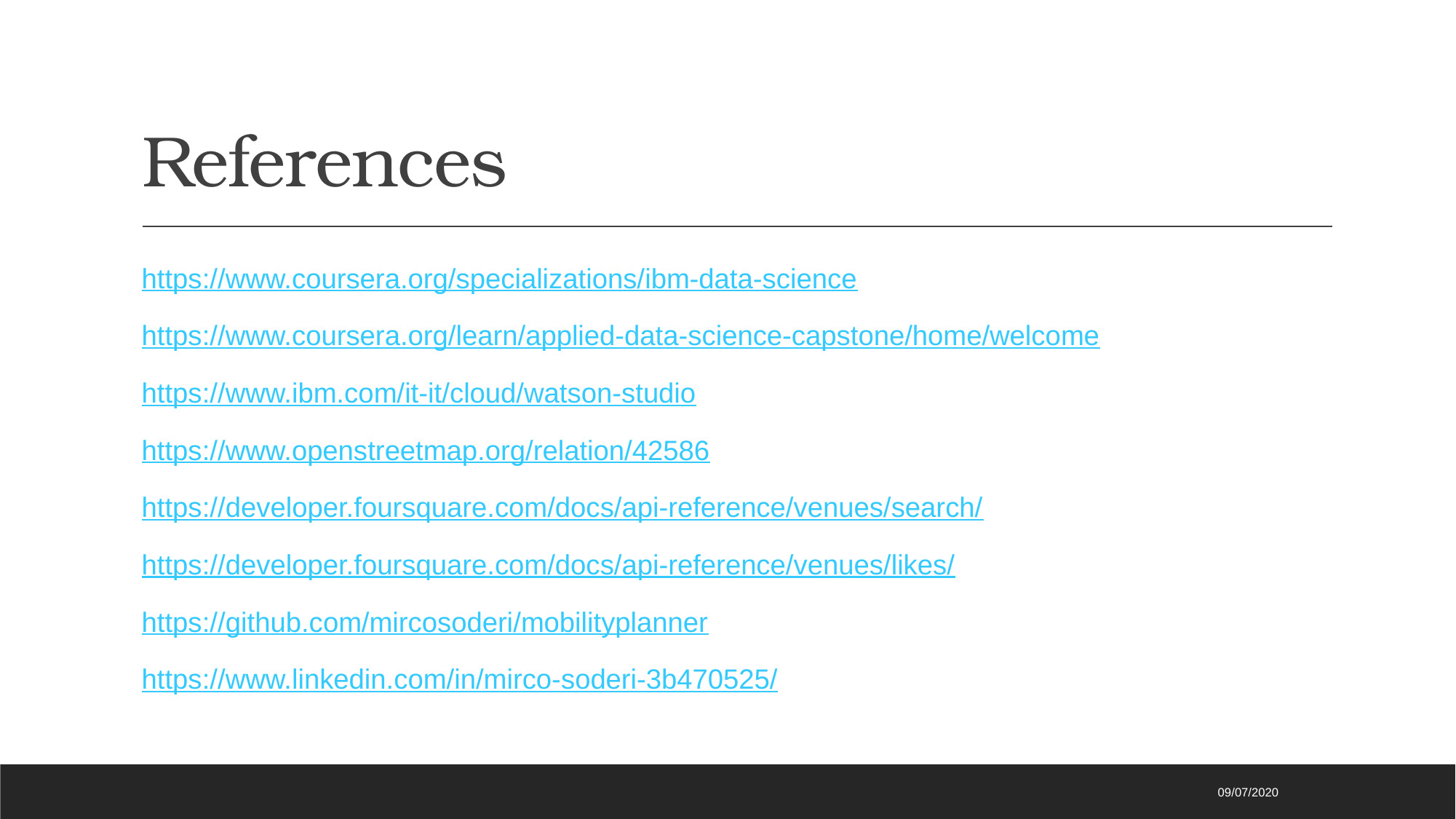

# References
https://www.coursera.org/specializations/ibm-data-science
https://www.coursera.org/learn/applied-data-science-capstone/home/welcome
https://www.ibm.com/it-it/cloud/watson-studio
https://www.openstreetmap.org/relation/42586
https://developer.foursquare.com/docs/api-reference/venues/search/
https://developer.foursquare.com/docs/api-reference/venues/likes/
https://github.com/mircosoderi/mobilityplanner
https://www.linkedin.com/in/mirco-soderi-3b470525/

09/07/2020